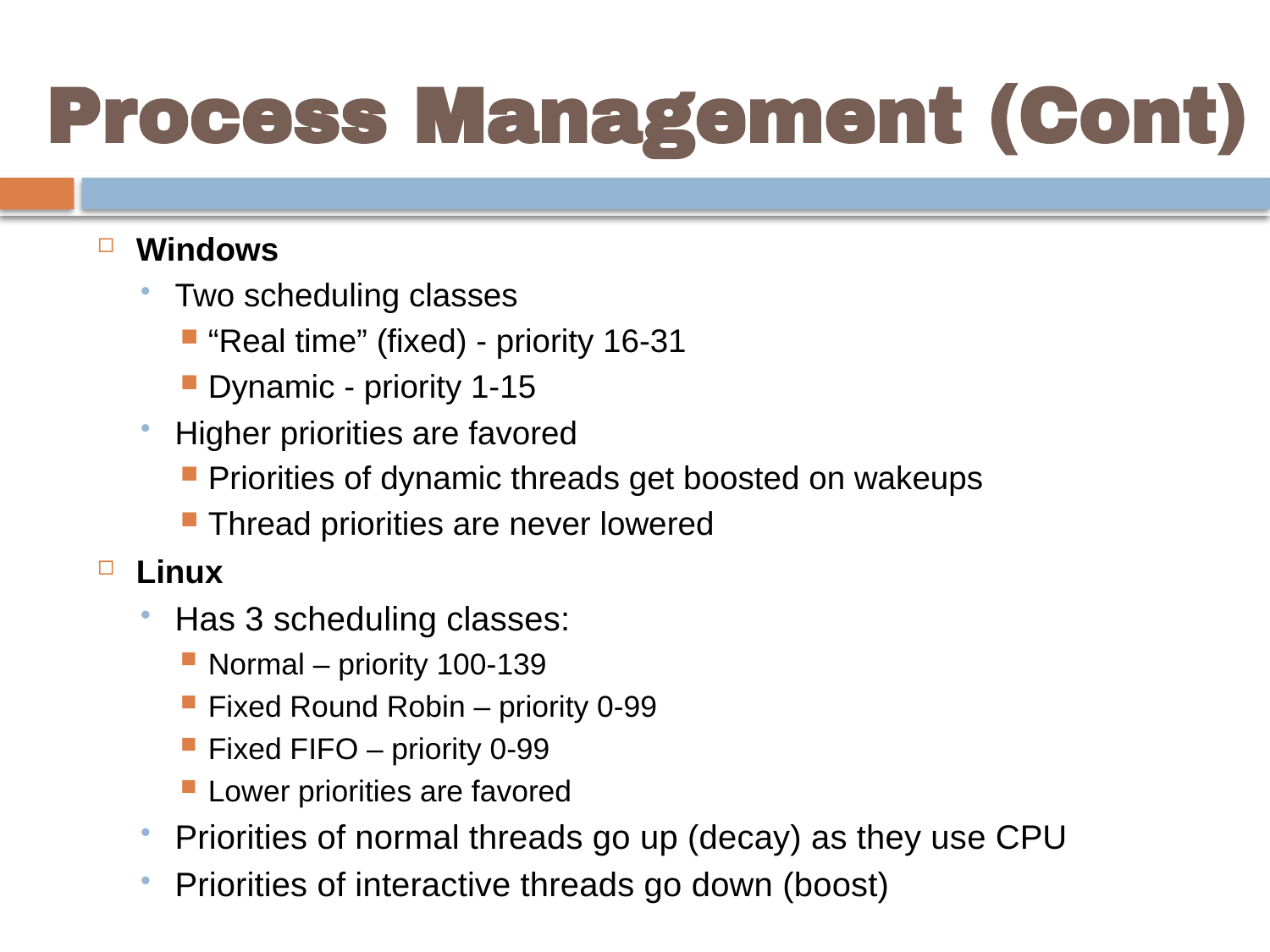

Process Management (Cont)
Windows
Two scheduling classes
“Real time” (fixed) - priority 16-31
Dynamic - priority 1-15
Higher priorities are favored
Priorities of dynamic threads get boosted on wakeups
Thread priorities are never lowered
Linux
Has 3 scheduling classes:
Normal – priority 100-139
Fixed Round Robin – priority 0-99
Fixed FIFO – priority 0-99
Lower priorities are favored
Priorities of normal threads go up (decay) as they use CPU
Priorities of interactive threads go down (boost)